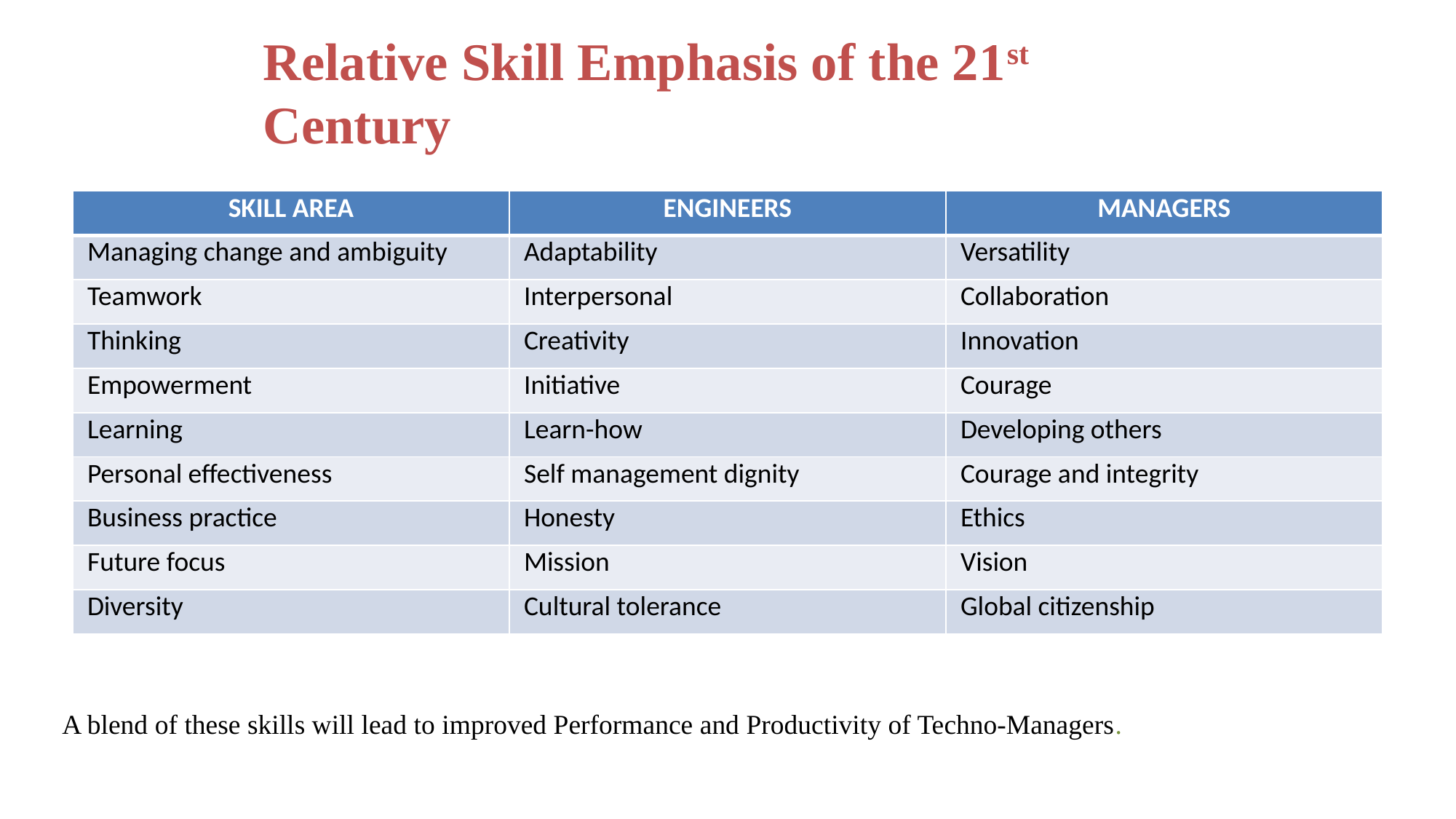

# Relative Skill Emphasis of the 21st Century
| SKILL AREA | ENGINEERS | MANAGERS |
| --- | --- | --- |
| Managing change and ambiguity | Adaptability | Versatility |
| Teamwork | Interpersonal | Collaboration |
| Thinking | Creativity | Innovation |
| Empowerment | Initiative | Courage |
| Learning | Learn-how | Developing others |
| Personal effectiveness | Self management dignity | Courage and integrity |
| Business practice | Honesty | Ethics |
| Future focus | Mission | Vision |
| Diversity | Cultural tolerance | Global citizenship |
A blend of these skills will lead to improved Performance and Productivity of Techno-Managers.